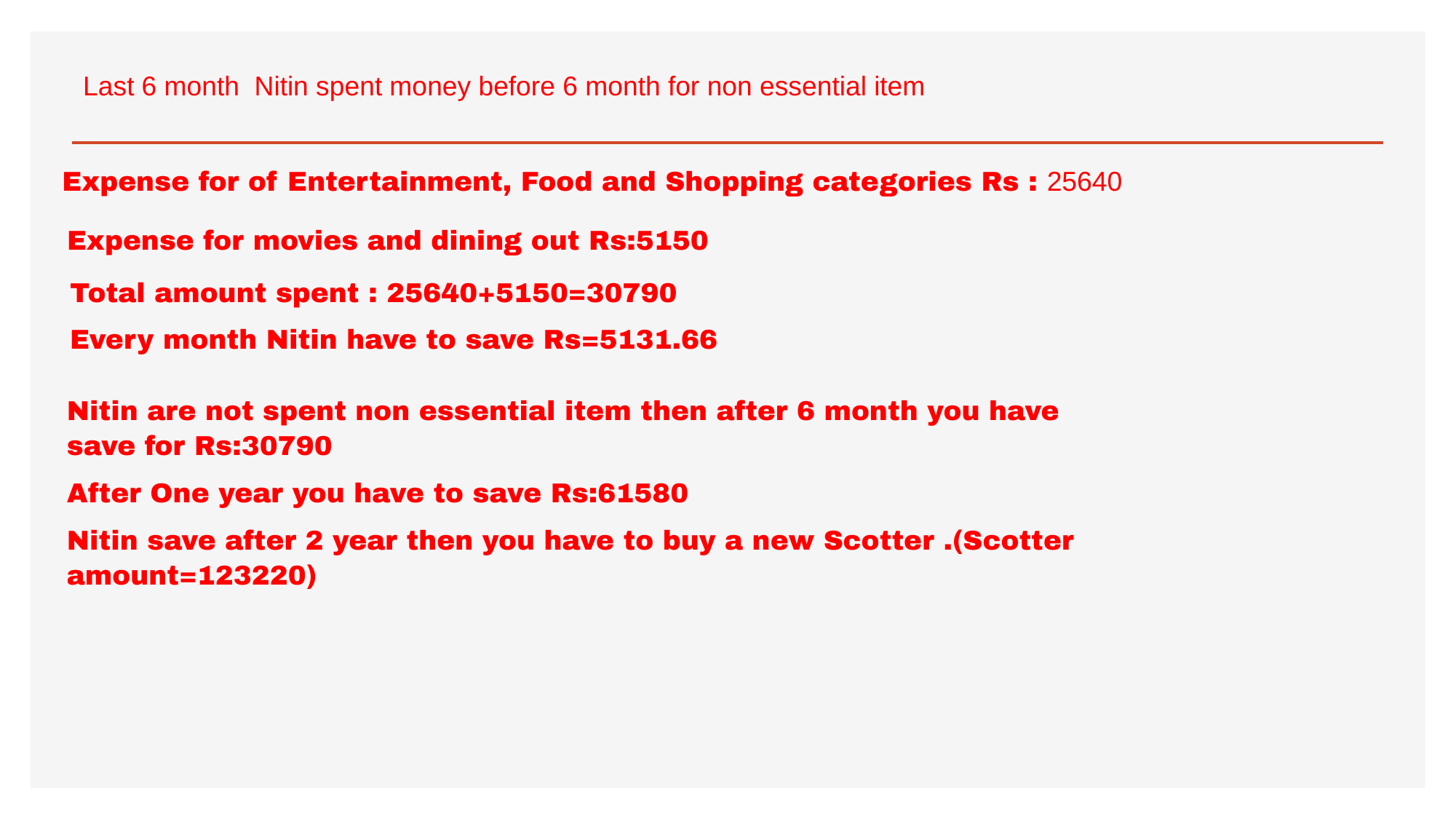

# Last 6 month  Nitin spent money before 6 month for non essential item
 Expense for of Entertainment, Food and Shopping categories Rs : 25640

Expense for movies and dining out Rs:5150
Total amount spent : 25640+5150=30790
Every month Nitin have to save Rs=5131.66
Nitin are not spent non essential item then after 6 month you have save for Rs:30790
After One year you have to save Rs:61580
Nitin save after 2 year then you have to buy a new Scotter .(Scotter amount=123220)